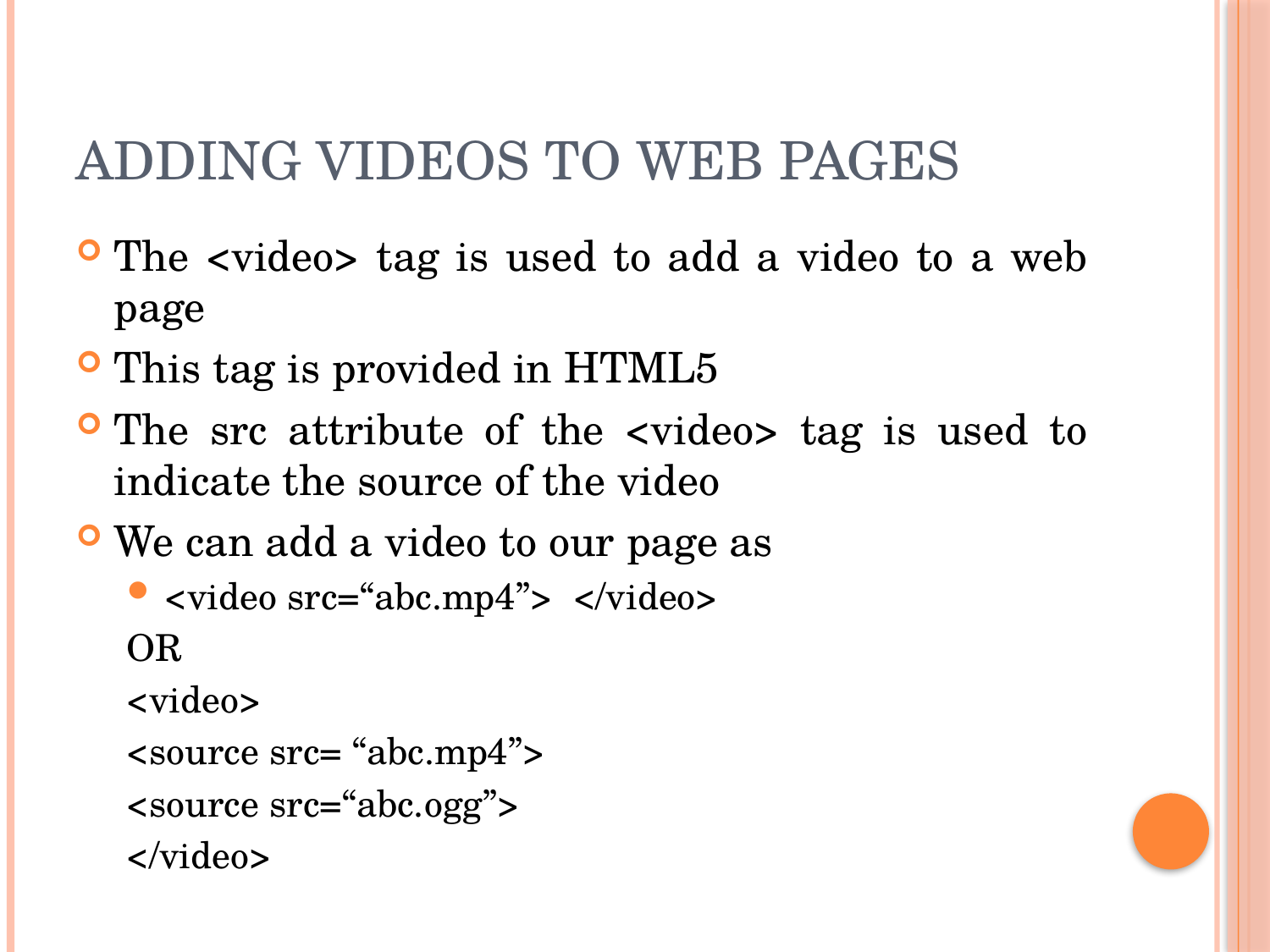

# Adding videos to web pages
The <video> tag is used to add a video to a web page
This tag is provided in HTML5
The src attribute of the <video> tag is used to indicate the source of the video
We can add a video to our page as
<video src=“abc.mp4”>  </video>
OR
<video>
<source src= “abc.mp4”>
<source src=“abc.ogg”>
</video>